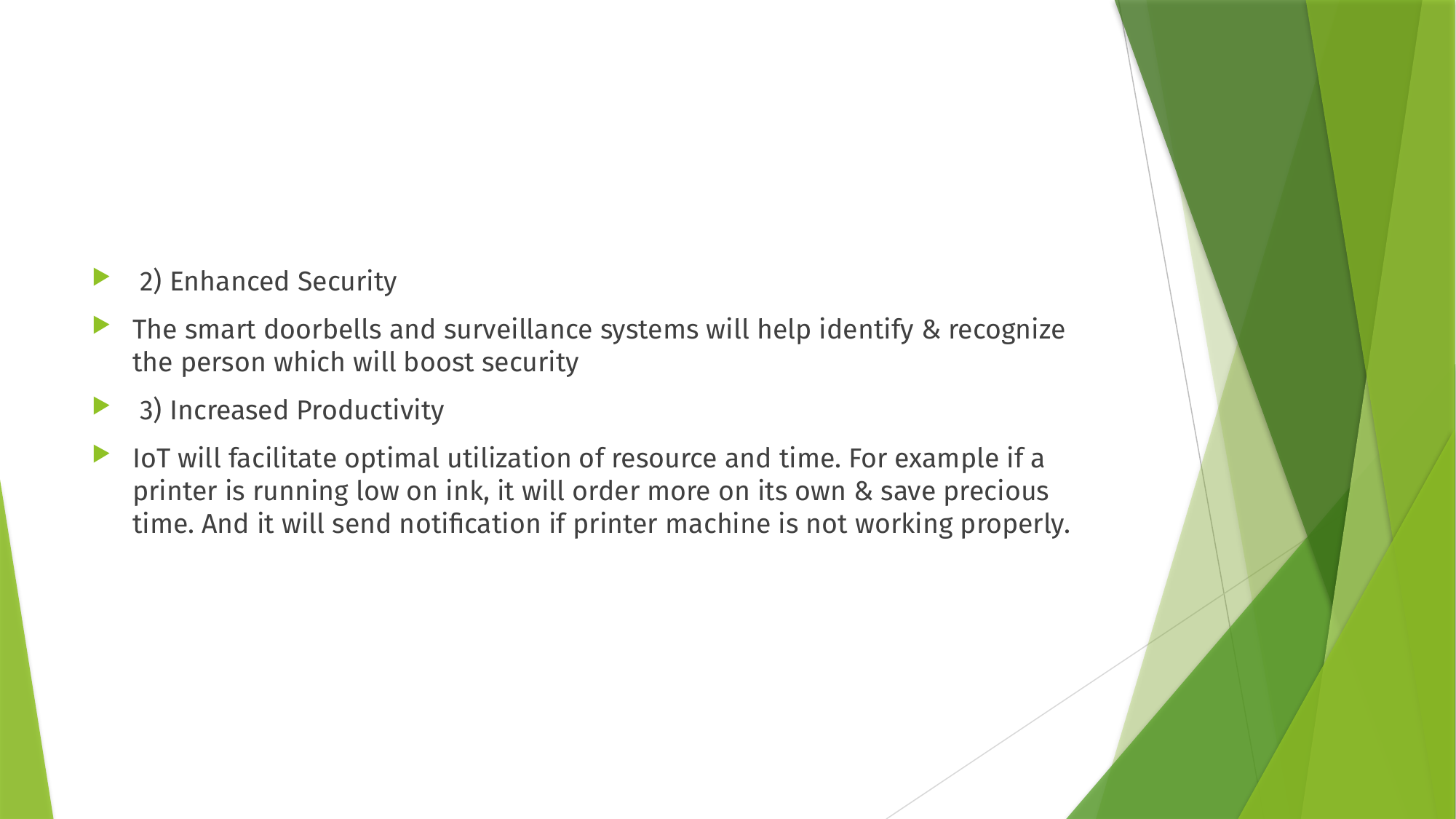

#
 2) Enhanced Security
The smart doorbells and surveillance systems will help identify & recognize the person which will boost security
 3) Increased Productivity
IoT will facilitate optimal utilization of resource and time. For example if a printer is running low on ink, it will order more on its own & save precious time. And it will send notification if printer machine is not working properly.